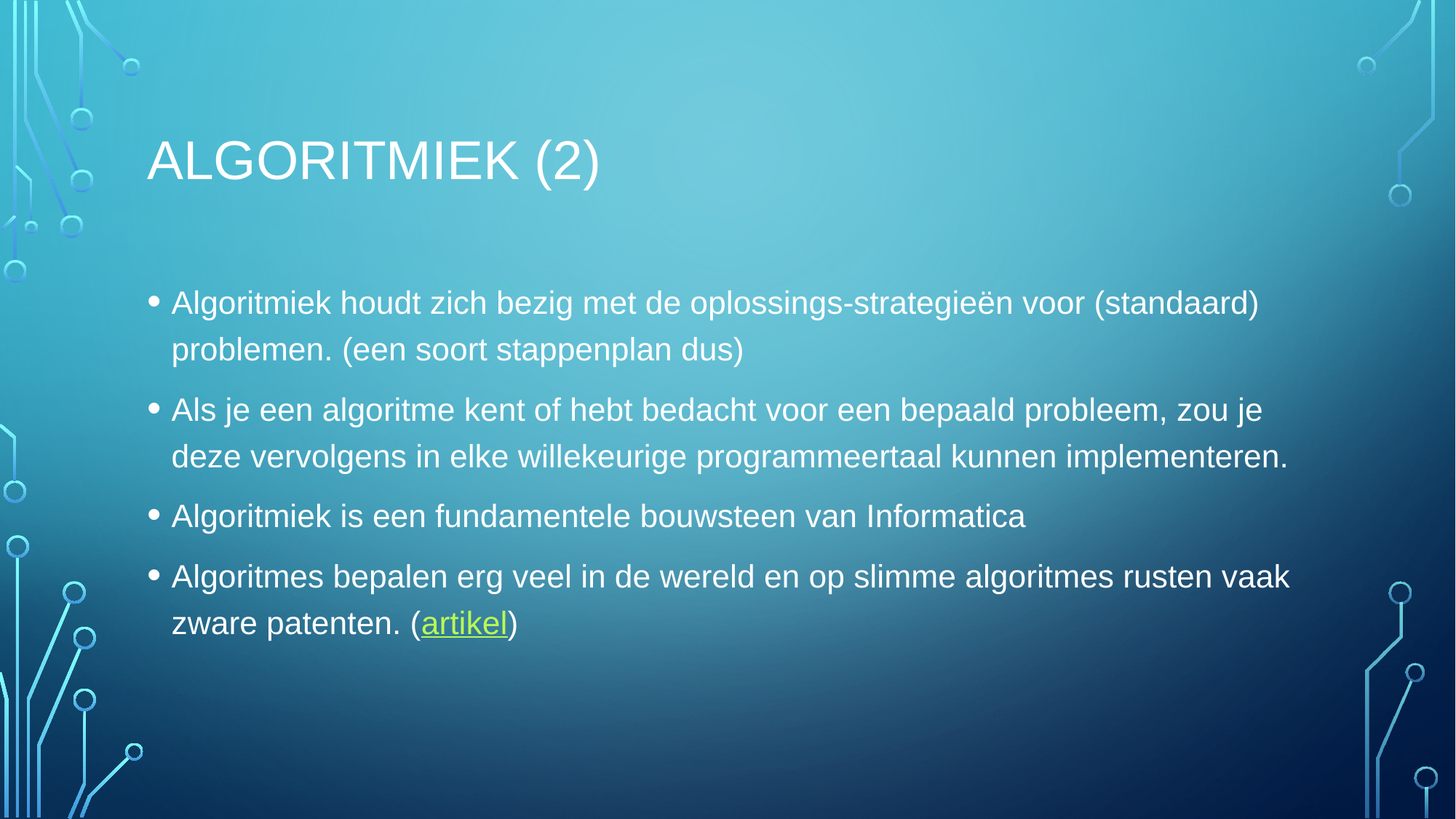

# Algoritmiek (2)
Algoritmiek houdt zich bezig met de oplossings-strategieën voor (standaard) problemen. (een soort stappenplan dus)
Als je een algoritme kent of hebt bedacht voor een bepaald probleem, zou je deze vervolgens in elke willekeurige programmeertaal kunnen implementeren.
Algoritmiek is een fundamentele bouwsteen van Informatica
Algoritmes bepalen erg veel in de wereld en op slimme algoritmes rusten vaak zware patenten. (artikel)